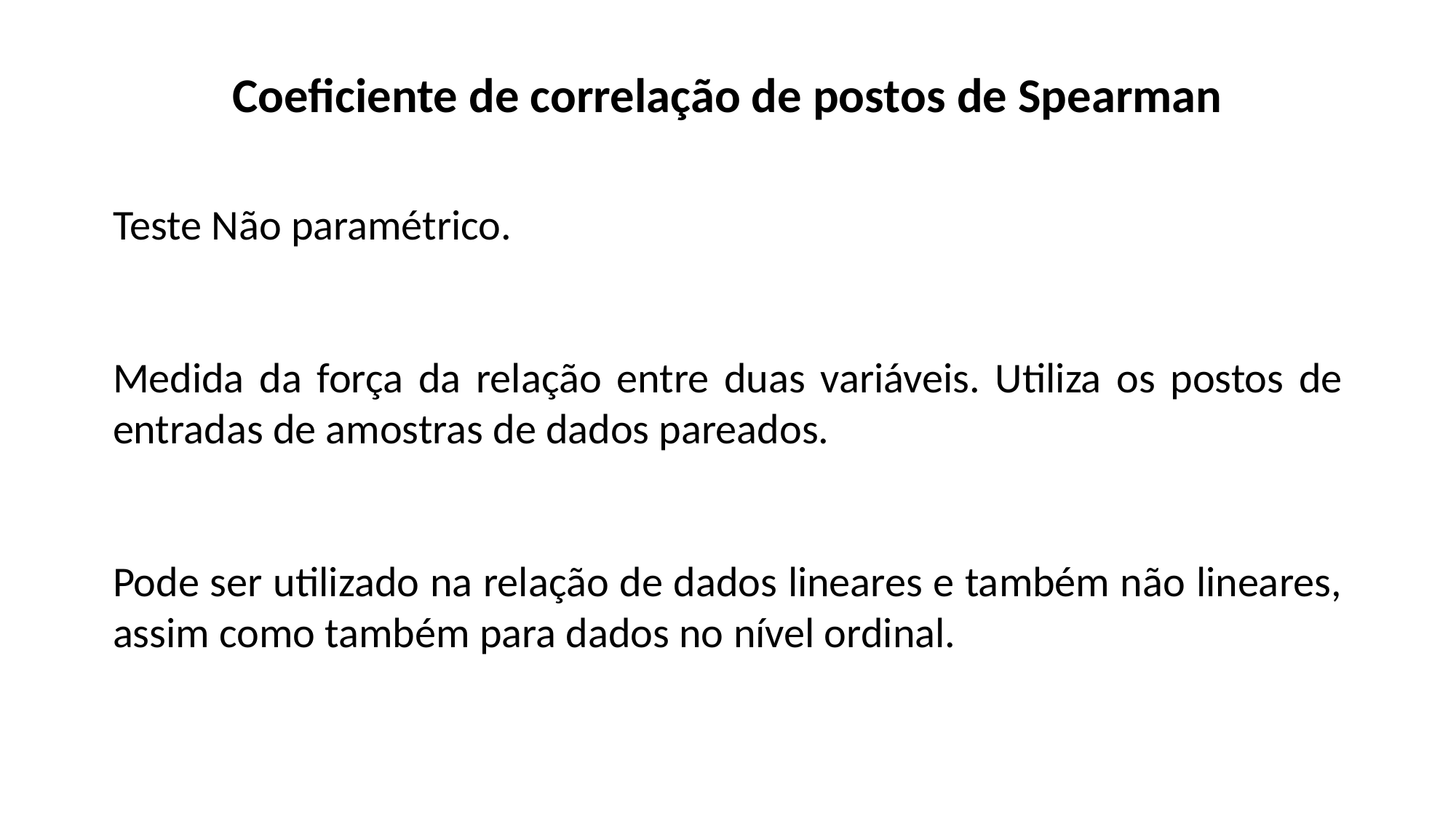

Coeficiente de correlação de postos de Spearman
Teste Não paramétrico.

Medida da força da relação entre duas variáveis. Utiliza os postos de entradas de amostras de dados pareados.

Pode ser utilizado na relação de dados lineares e também não lineares, assim como também para dados no nível ordinal.